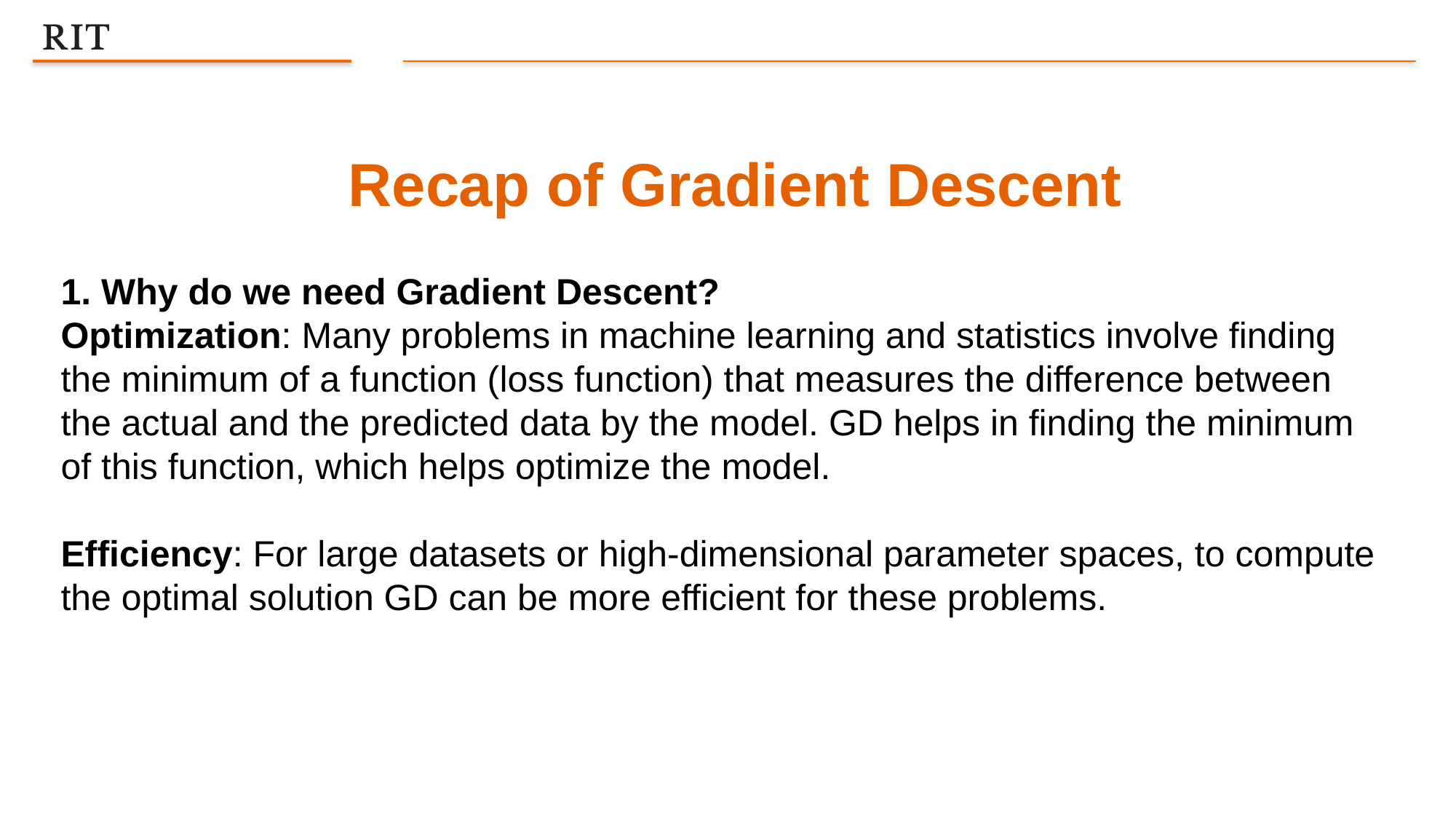

Recap of Gradient Descent
1. Why do we need Gradient Descent?
Optimization: Many problems in machine learning and statistics involve finding the minimum of a function (loss function) that measures the difference between the actual and the predicted data by the model. GD helps in finding the minimum of this function, which helps optimize the model.

Efficiency: For large datasets or high-dimensional parameter spaces, to compute the optimal solution GD can be more efficient for these problems.